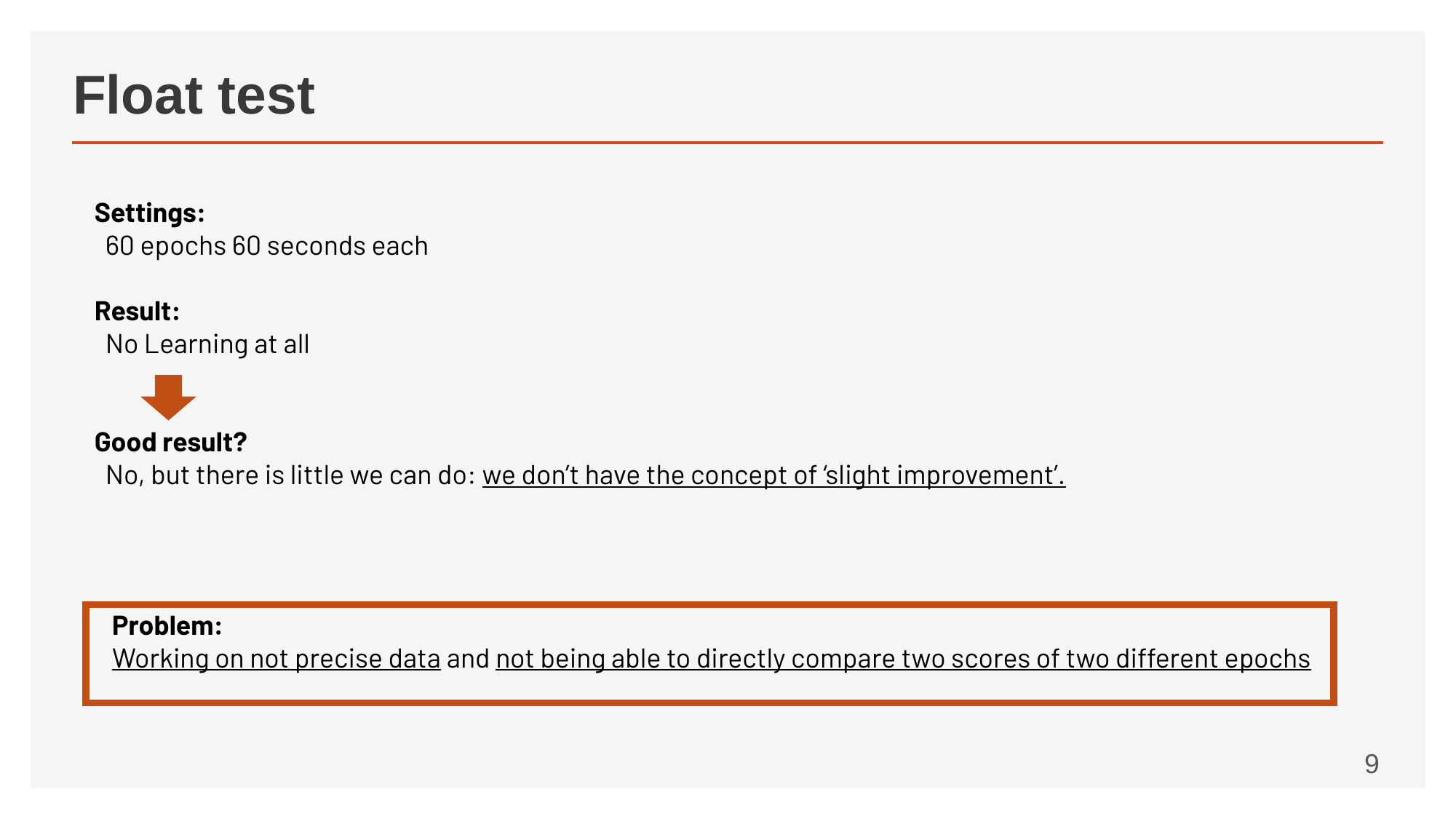

# Float test
Settings:
  60 epochs 60 seconds each

Result:
  No Learning at all

Good result?
  No, but there is little we can do: we don’t have the concept of ‘slight improvement’.

Problem:
Working on not precise data and not being able to directly compare two scores of two different epochs
9